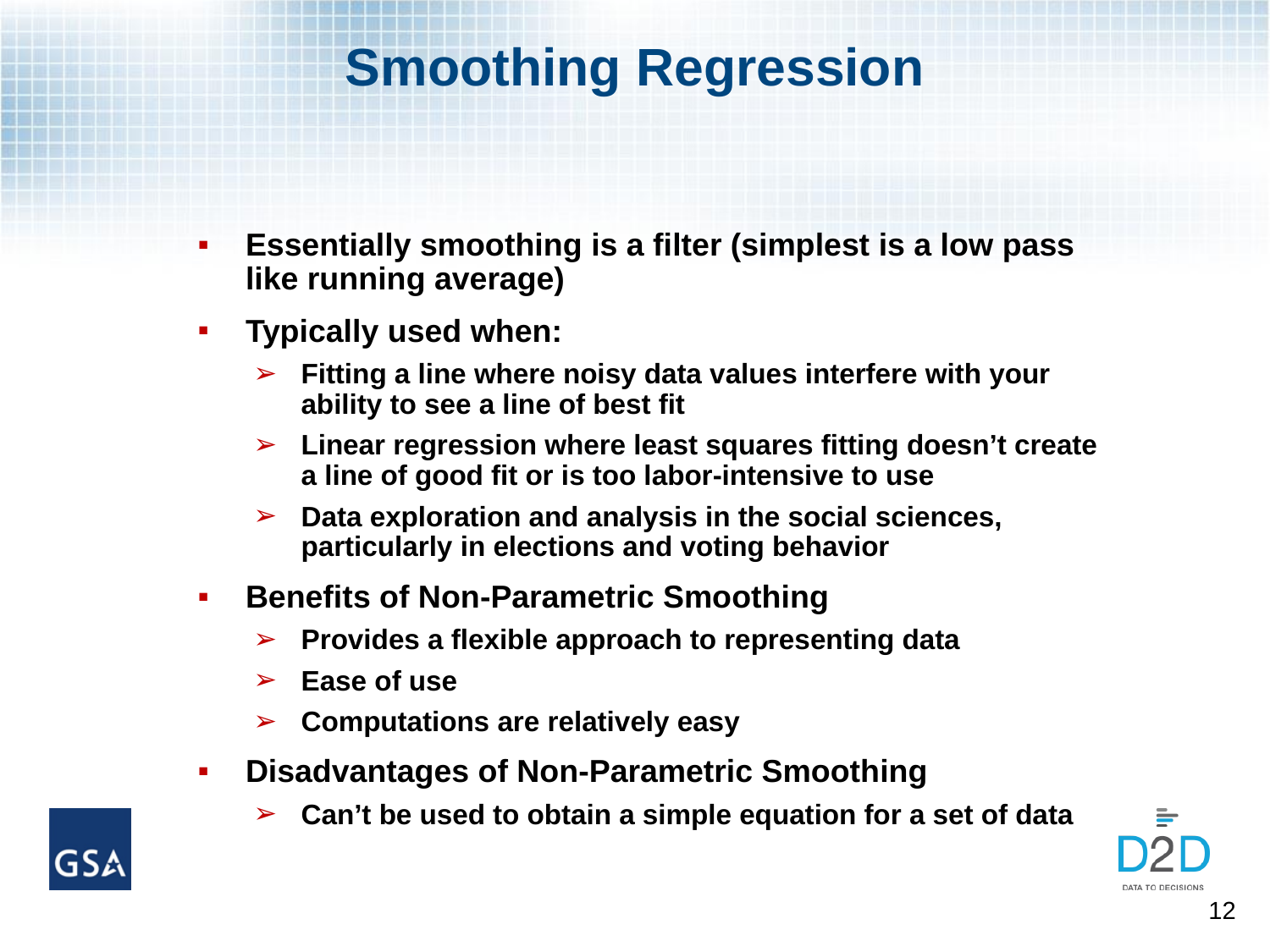

# Smoothing Regression
Essentially smoothing is a filter (simplest is a low pass like running average)
Typically used when:
Fitting a line where noisy data values interfere with your ability to see a line of best fit
Linear regression where least squares fitting doesn’t create a line of good fit or is too labor-intensive to use
Data exploration and analysis in the social sciences, particularly in elections and voting behavior
Benefits of Non-Parametric Smoothing
Provides a flexible approach to representing data
Ease of use
Computations are relatively easy
Disadvantages of Non-Parametric Smoothing
Can’t be used to obtain a simple equation for a set of data

12